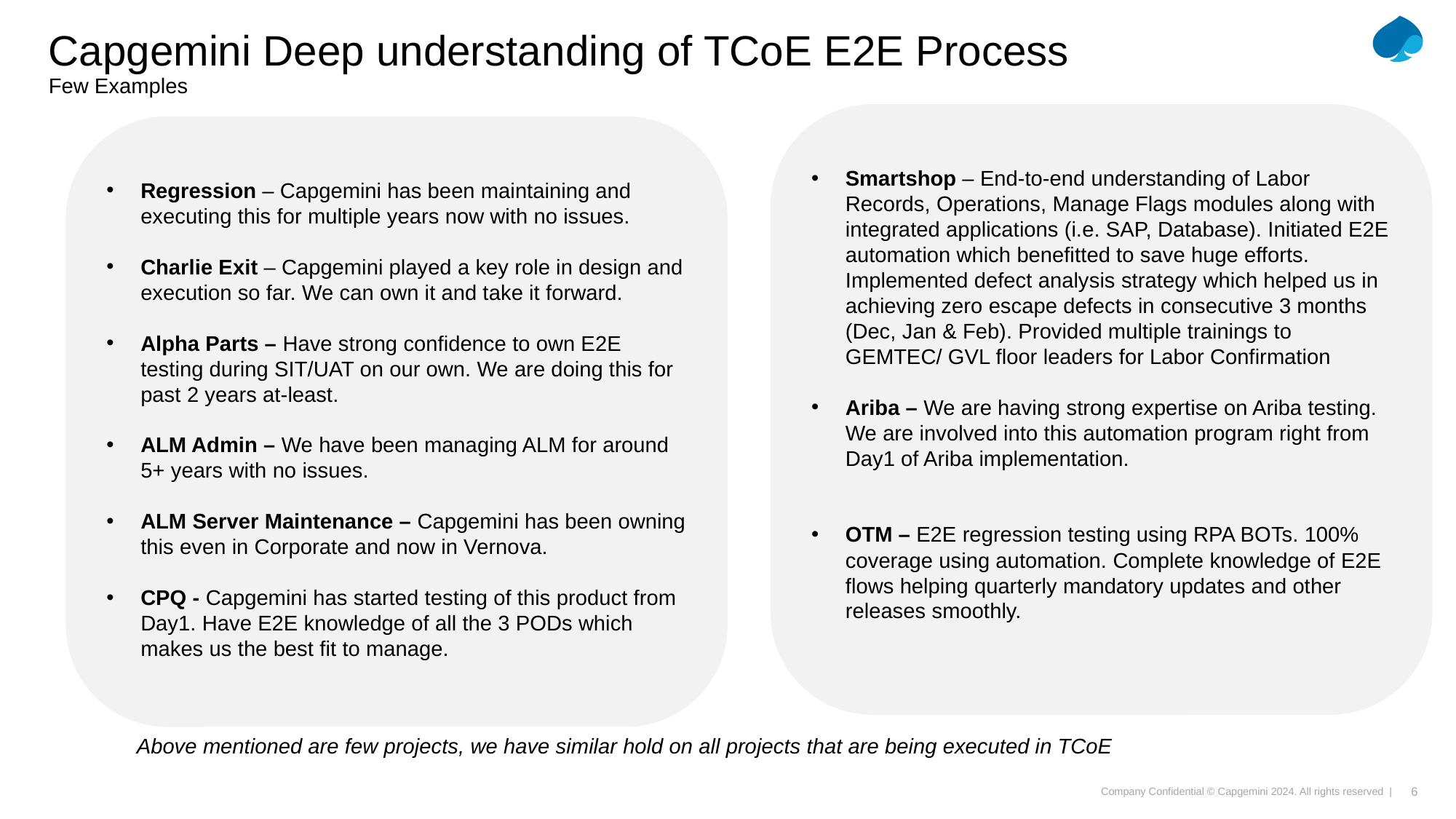

# Capgemini Deep understanding of TCoE E2E Process Few Examples

Smartshop – End-to-end understanding of Labor Records, Operations, Manage Flags modules along with integrated applications (i.e. SAP, Database). Initiated E2E automation which benefitted to save huge efforts. Implemented defect analysis strategy which helped us in achieving zero escape defects in consecutive 3 months (Dec, Jan & Feb). Provided multiple trainings to GEMTEC/ GVL floor leaders for Labor Confirmation

Ariba – We are having strong expertise on Ariba testing. We are involved into this automation program right from Day1 of Ariba implementation.

OTM – E2E regression testing using RPA BOTs. 100% coverage using automation. Complete knowledge of E2E flows helping quarterly mandatory updates and other releases smoothly.

Regression – Capgemini has been maintaining and executing this for multiple years now with no issues.

Charlie Exit – Capgemini played a key role in design and execution so far. We can own it and take it forward.

Alpha Parts – Have strong confidence to own E2E testing during SIT/UAT on our own. We are doing this for past 2 years at-least.

ALM Admin – We have been managing ALM for around 5+ years with no issues.

ALM Server Maintenance – Capgemini has been owning this even in Corporate and now in Vernova.

CPQ - Capgemini has started testing of this product from Day1. Have E2E knowledge of all the 3 PODs which makes us the best fit to manage.

Above mentioned are few projects, we have similar hold on all projects that are being executed in TCoE